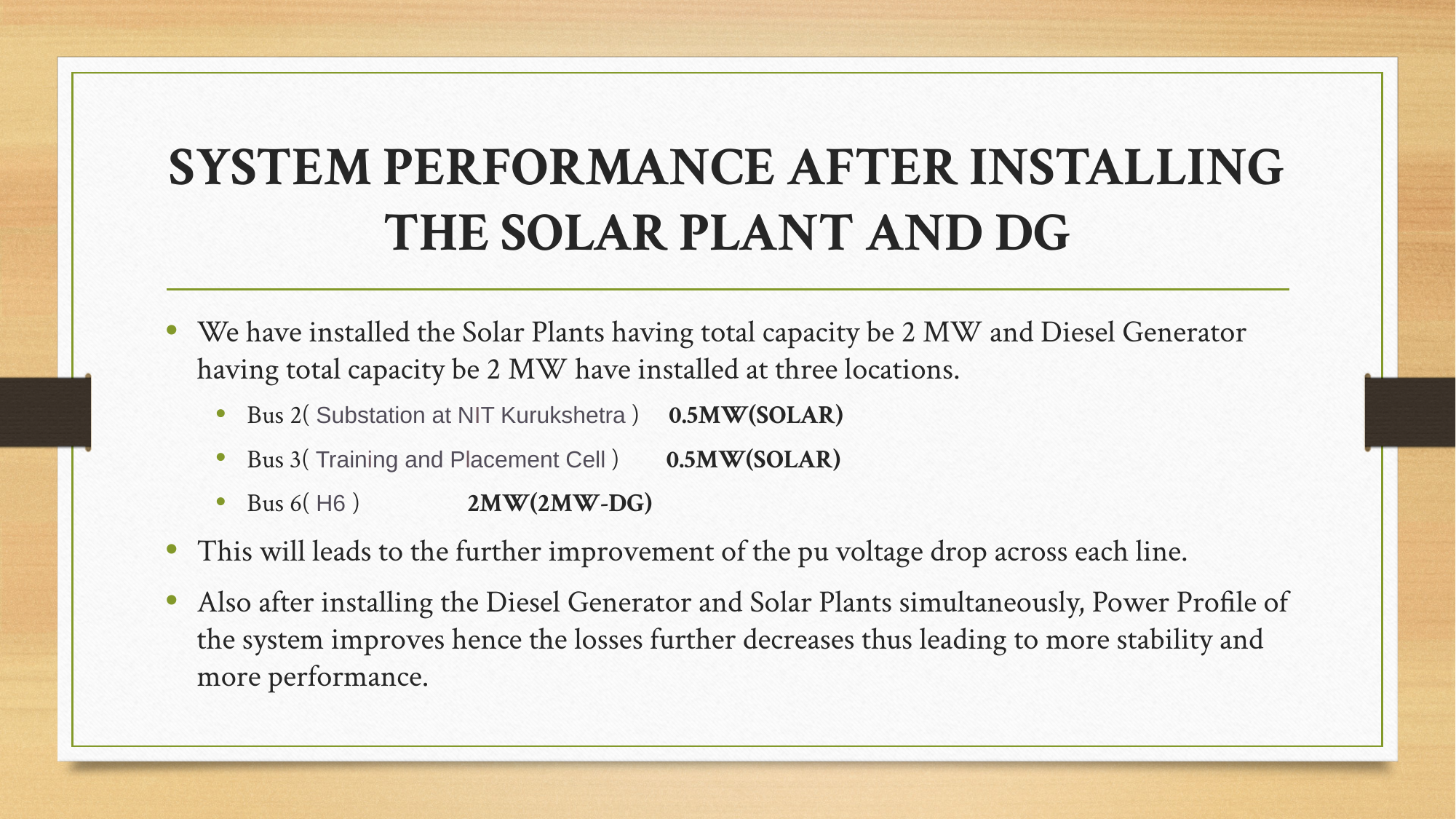

# SYSTEM PERFORMANCE AFTER INSTALLING THE SOLAR PLANT AND DG
We have installed the Solar Plants having total capacity be 2 MW and Diesel Generator having total capacity be 2 MW have installed at three locations.
Bus 2( Substation at NIT Kurukshetra )     0.5MW(SOLAR)
Bus 3( Training and Placement Cell )        0.5MW(SOLAR)
Bus 6( H6 )							      2MW(2MW-DG)
This will leads to the further improvement of the pu voltage drop across each line.
Also after installing the Diesel Generator and Solar Plants simultaneously, Power Profile of the system improves hence the losses further decreases thus leading to more stability and more performance.